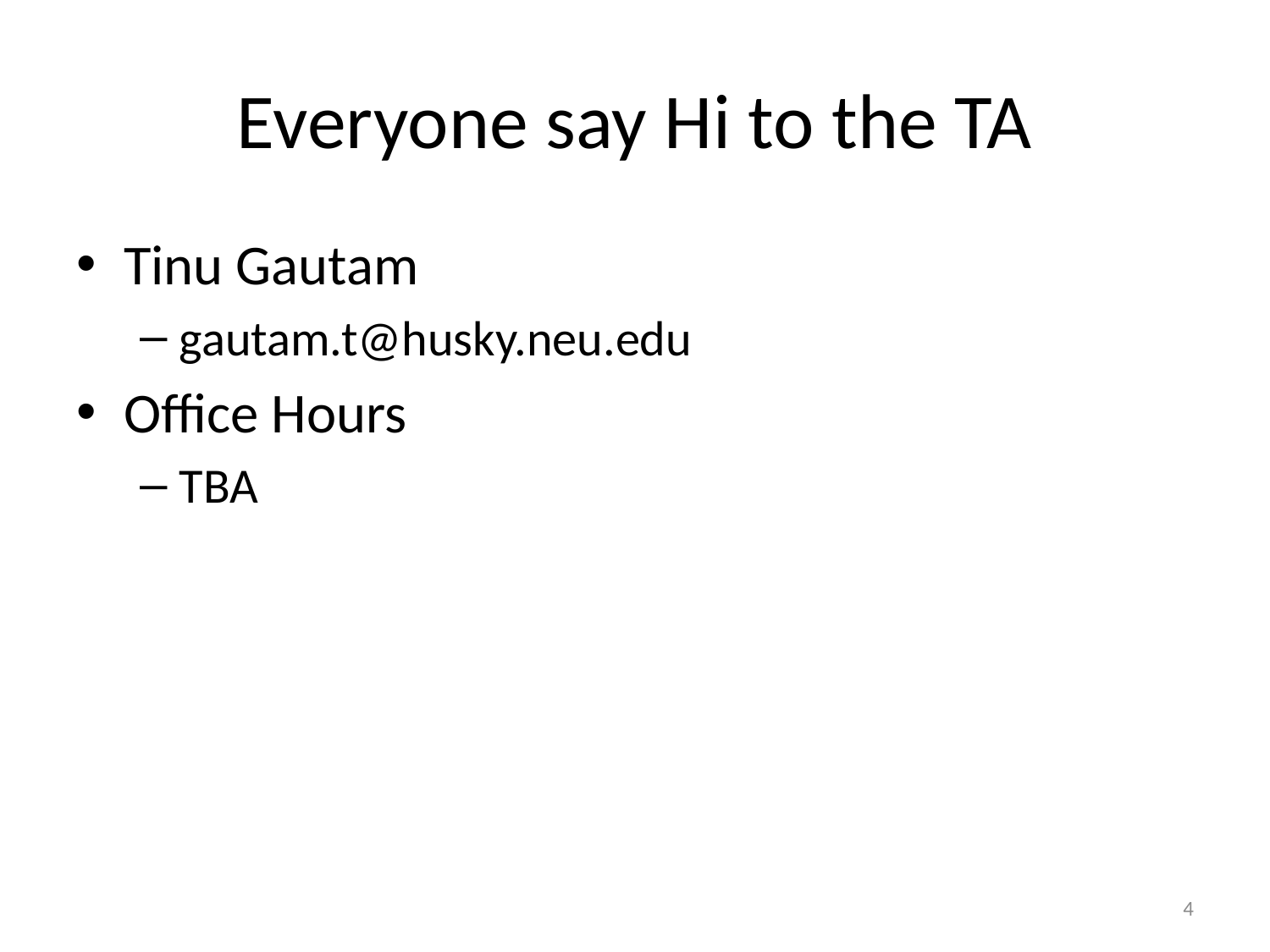

# Everyone say Hi to the TA
Tinu Gautam
gautam.t@husky.neu.edu
Office Hours
TBA
4